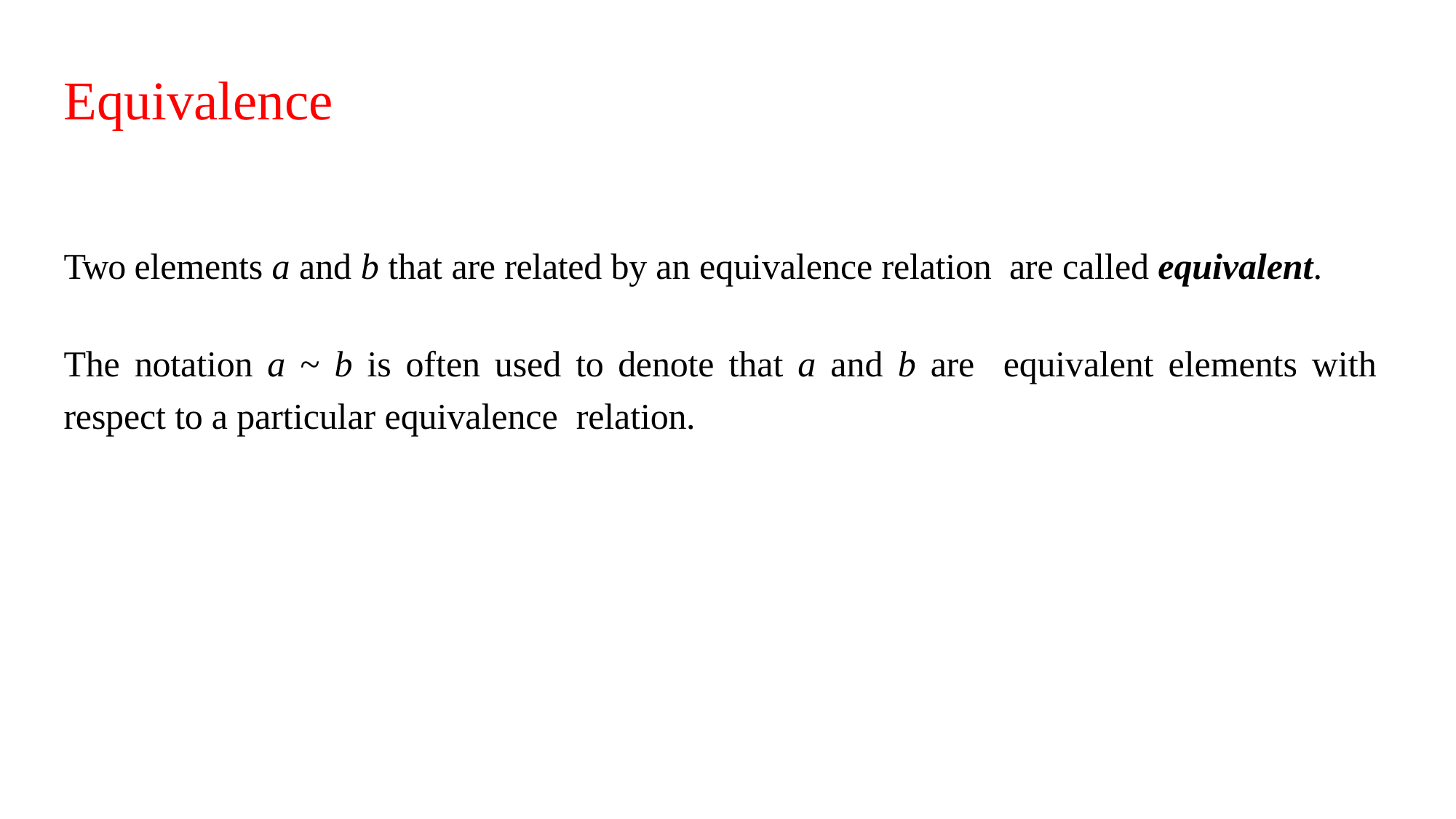

# Equivalence

Two elements a and b that are related by an equivalence relation  are called equivalent.

The notation a ~ b is often used to denote that a and b are  equivalent elements with respect to a particular equivalence  relation.